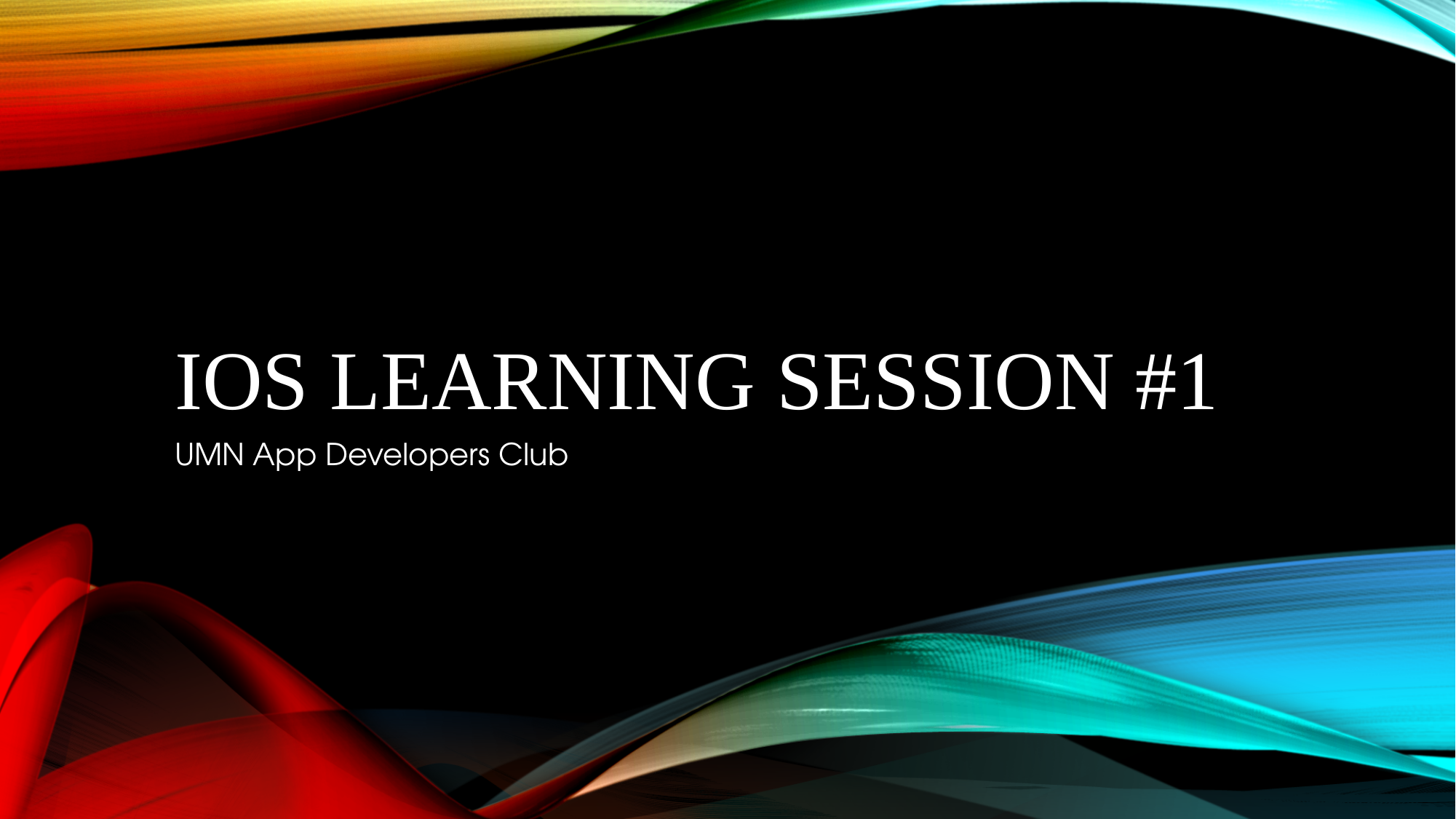

# iOS Learning session #1
UMN App Developers Club